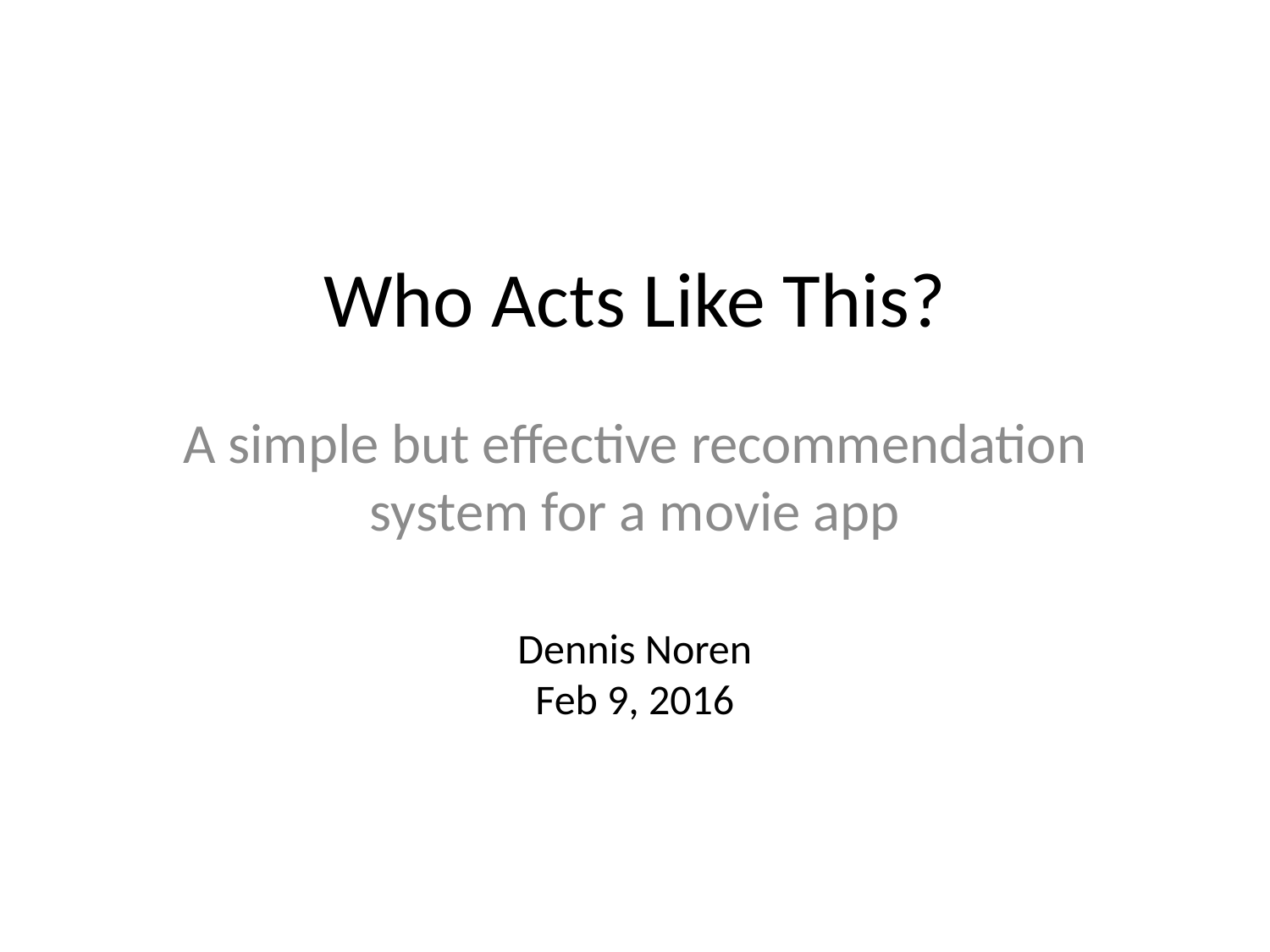

# Who Acts Like This?
A simple but effective recommendation system for a movie app
Dennis Noren
Feb 9, 2016